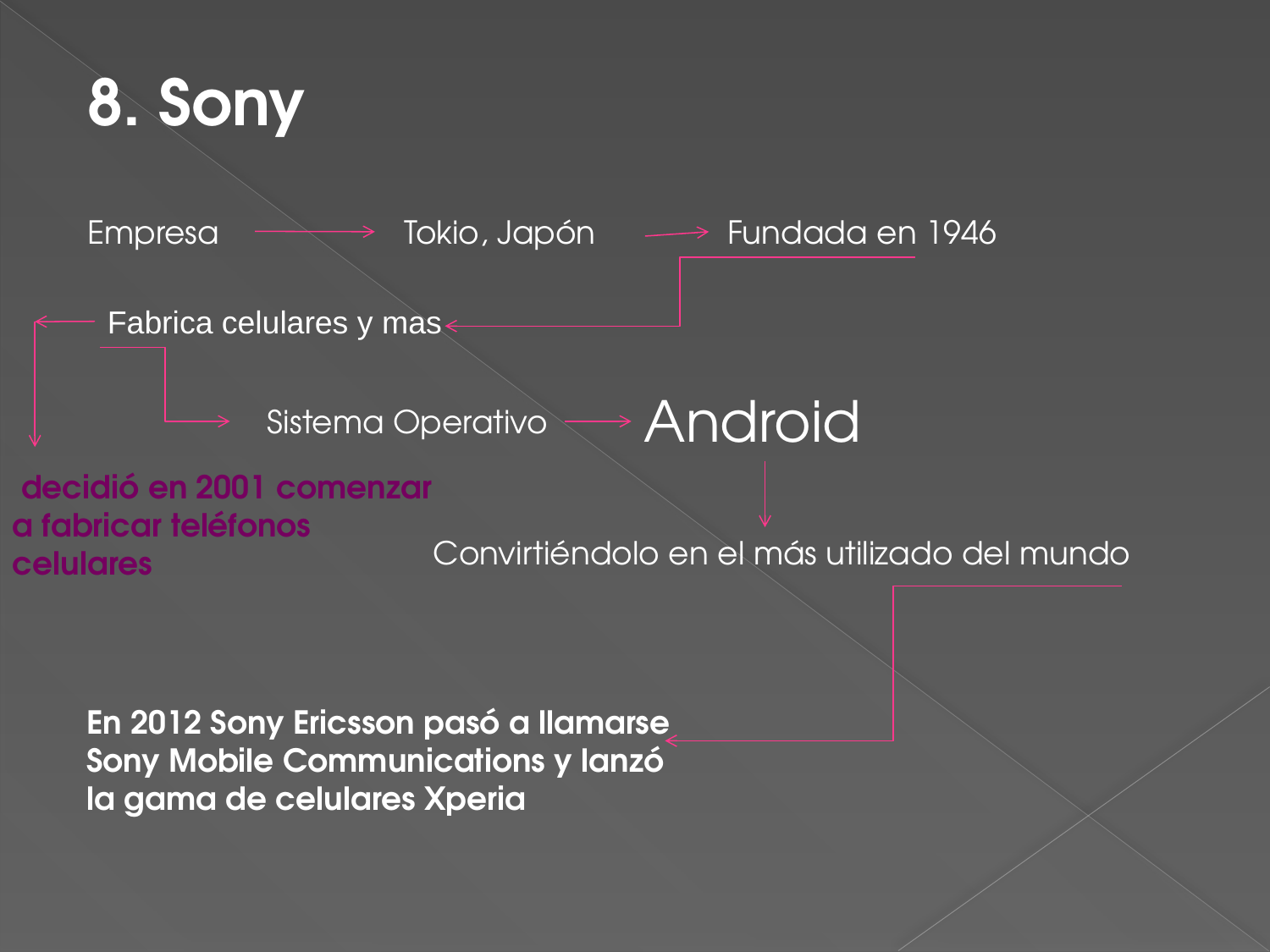

8. Sony

Empresa
Tokio, Japón
Fundada en 1946
Fabrica celulares y mas
Android
Sistema Operativo
 decidió en 2001 comenzar a fabricar teléfonos celulares
Convirtiéndolo en el más utilizado del mundo
En 2012 Sony Ericsson pasó a llamarse Sony Mobile Communications y lanzó la gama de celulares Xperia